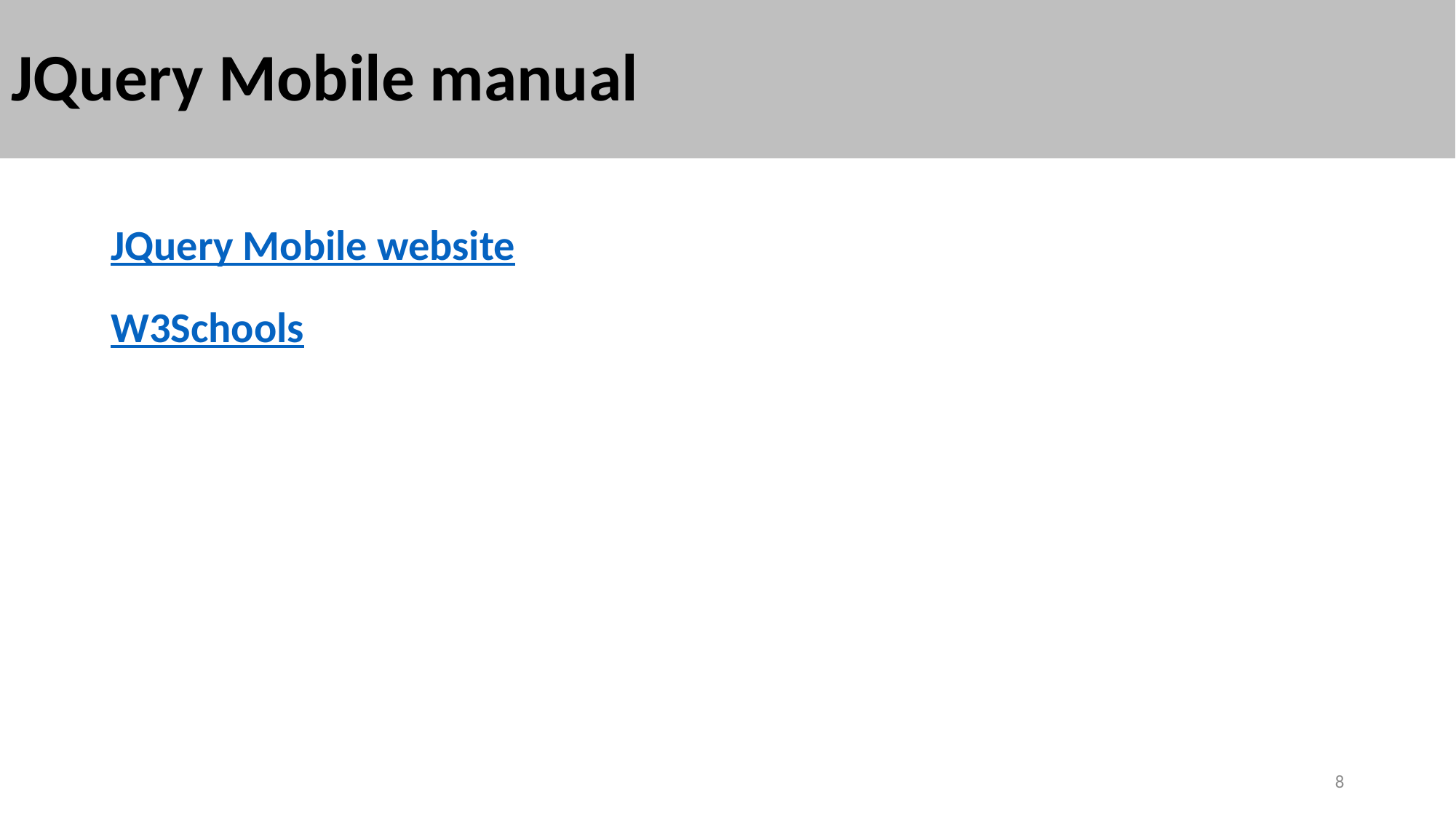

# JQuery Mobile manual
JQuery Mobile website
W3Schools

8